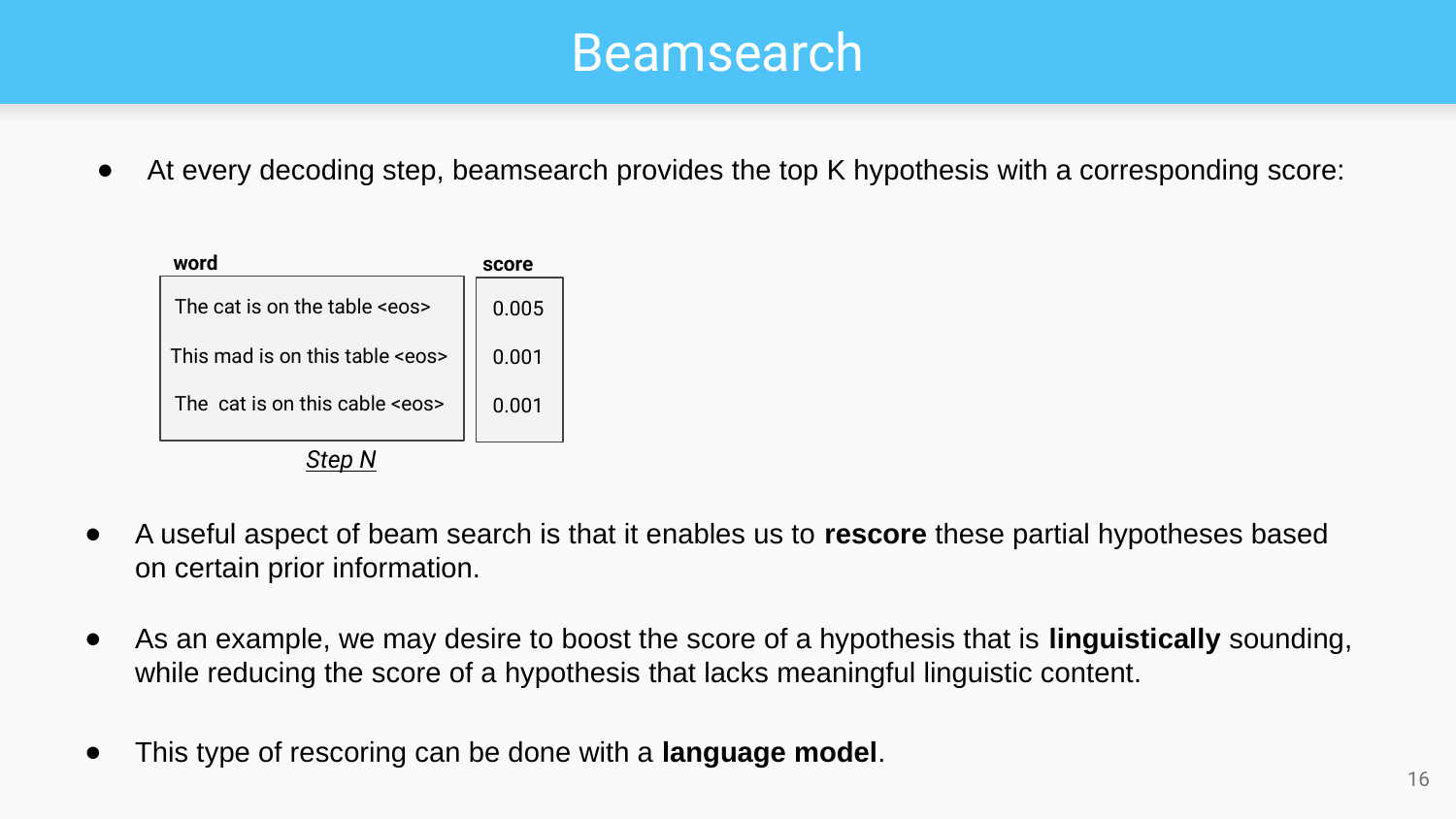

# Beamsearch
At every decoding step, beamsearch provides the top K hypothesis with a corresponding score:
word
score

The cat is on the table <eos>
0.005
This mad is on this table <eos>
0.001
The  cat is on this cable <eos>
0.001
Step N
A useful aspect of beam search is that it enables us to rescore these partial hypotheses based on certain prior information.
As an example, we may desire to boost the score of a hypothesis that is linguistically sounding, while reducing the score of a hypothesis that lacks meaningful linguistic content.
This type of rescoring can be done with a language model.
16